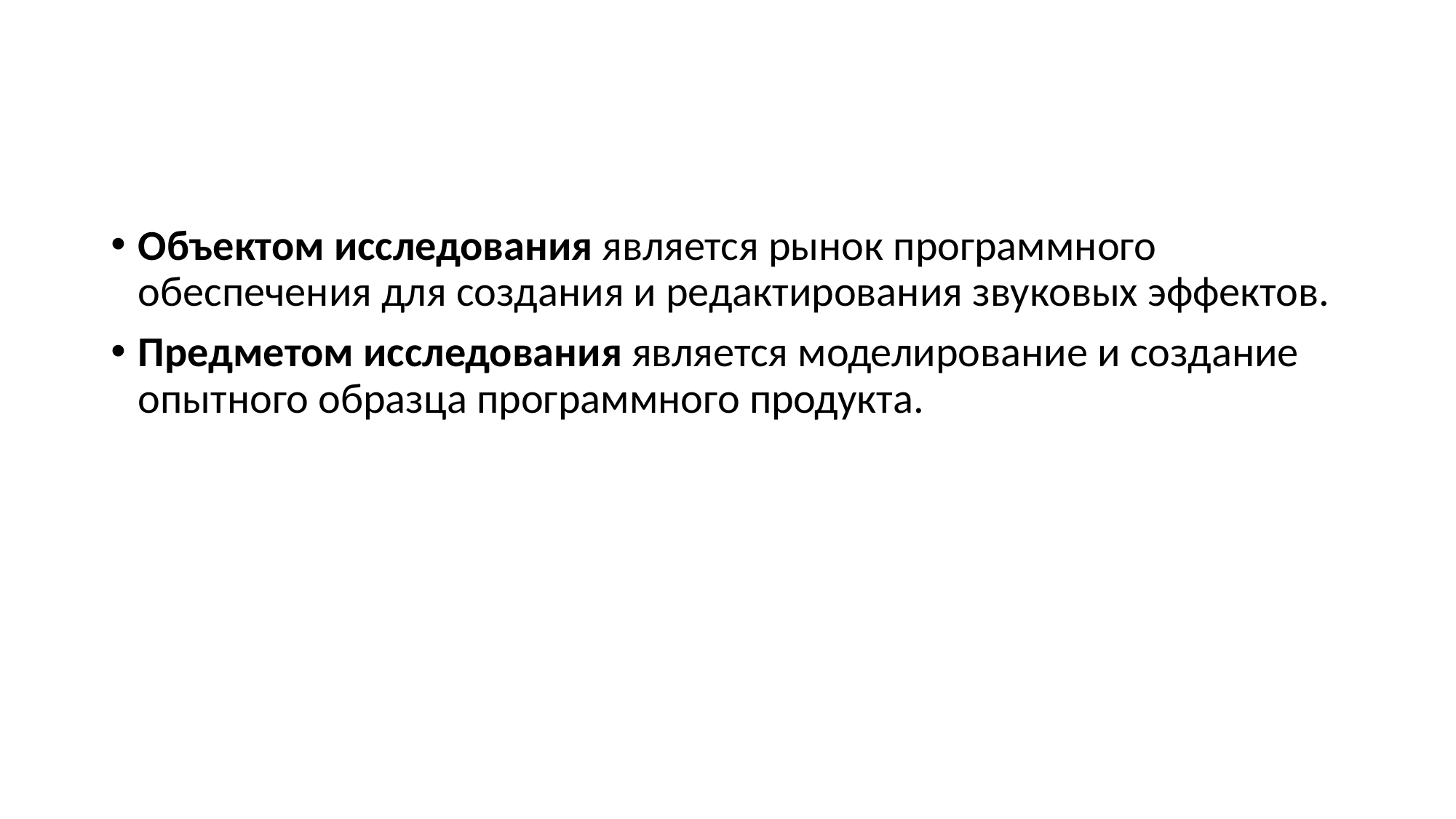

#
Объектом исследования является рынок программного обеспечения для создания и редактирования звуковых эффектов.
Предметом исследования является моделирование и создание опытного образца программного продукта.